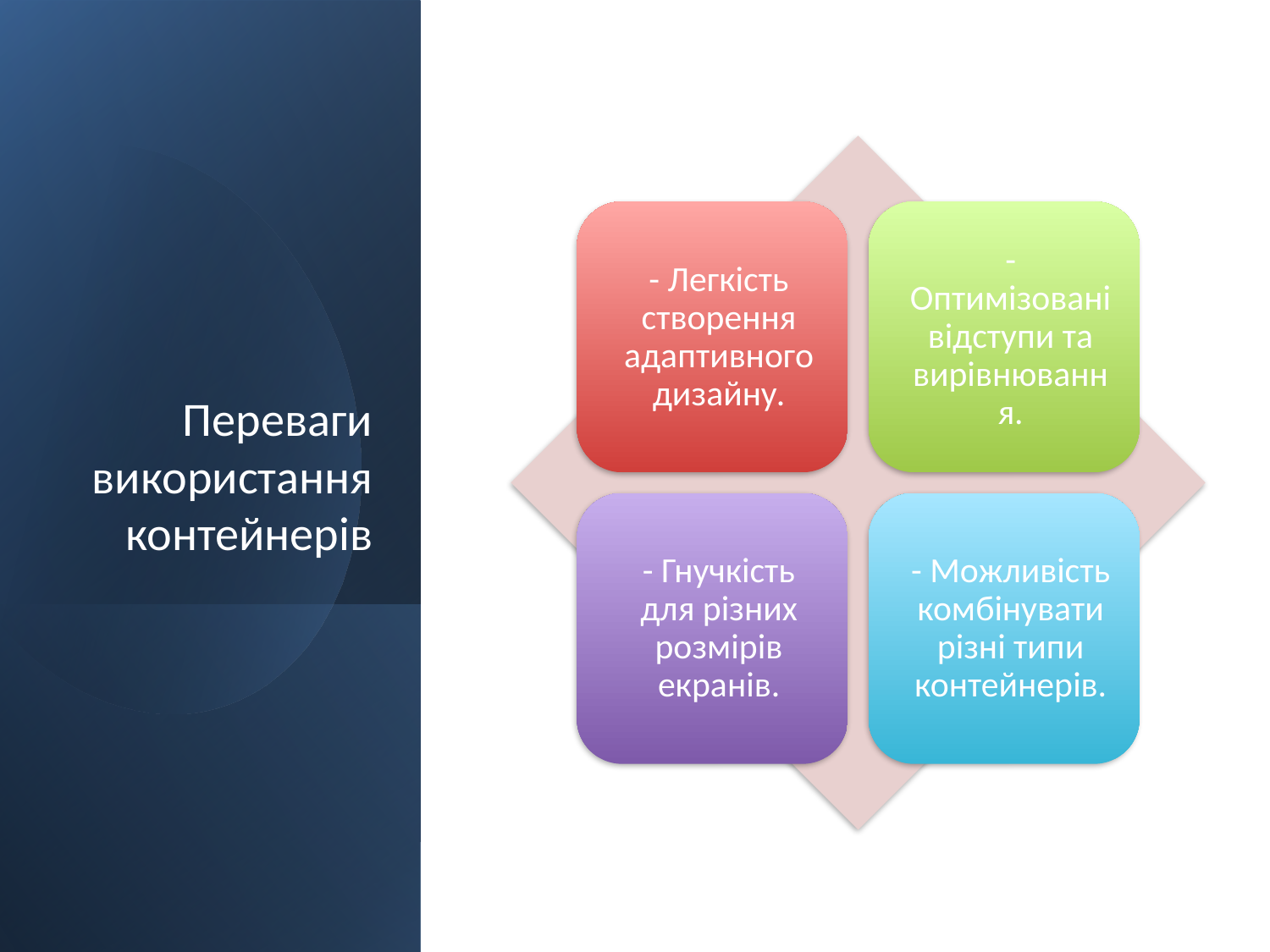

- Легкість створення адаптивного дизайну.
- Оптимізовані відступи та вирівнювання.
- Гнучкість для різних розмірів екранів.
- Можливість комбінувати різні типи контейнерів.

# Переваги використання контейнерів